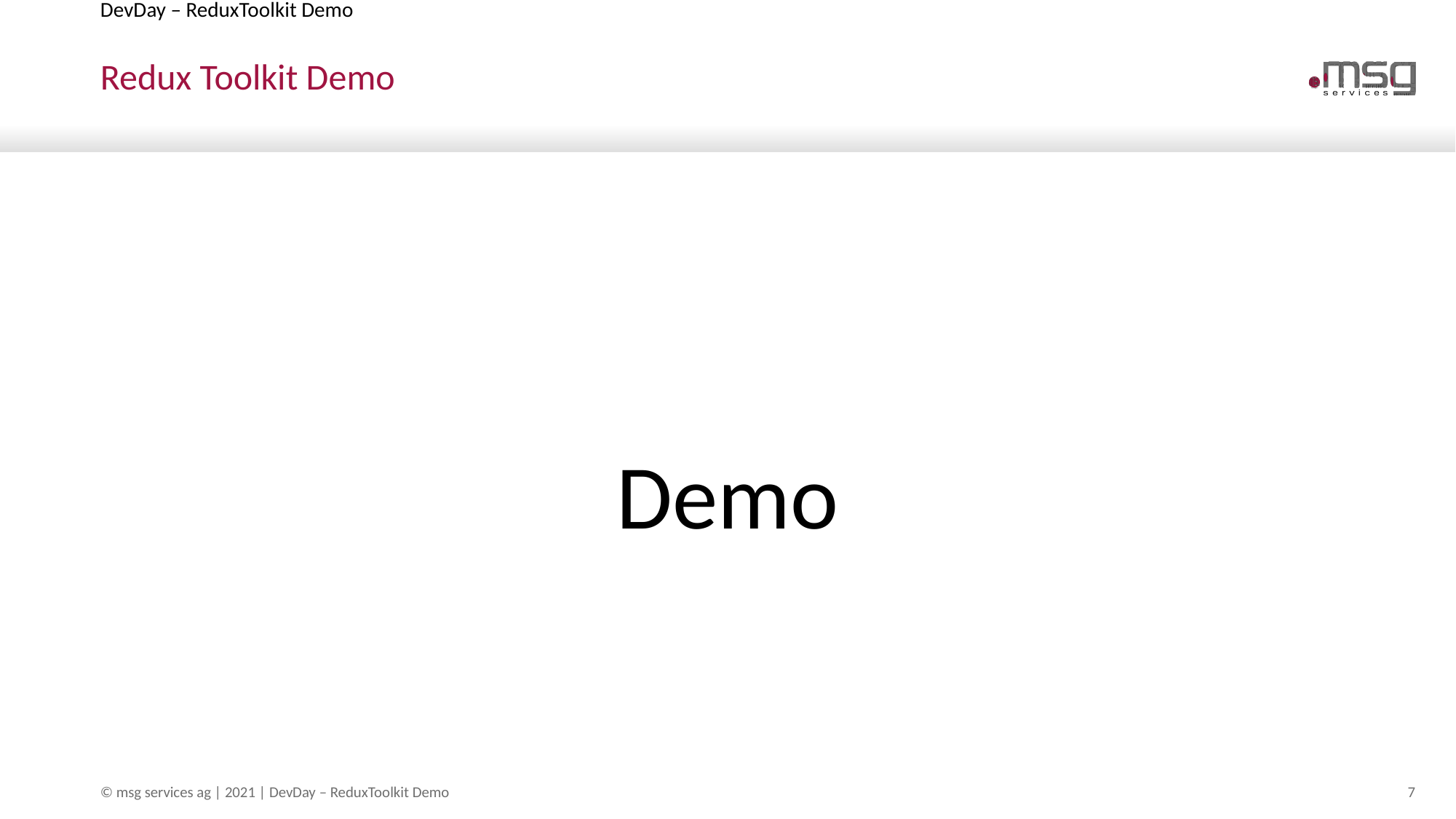

DevDay – ReduxToolkit Demo

# Redux Toolkit Demo
Demo
© msg services ag | 2021 | DevDay – ReduxToolkit Demo
7